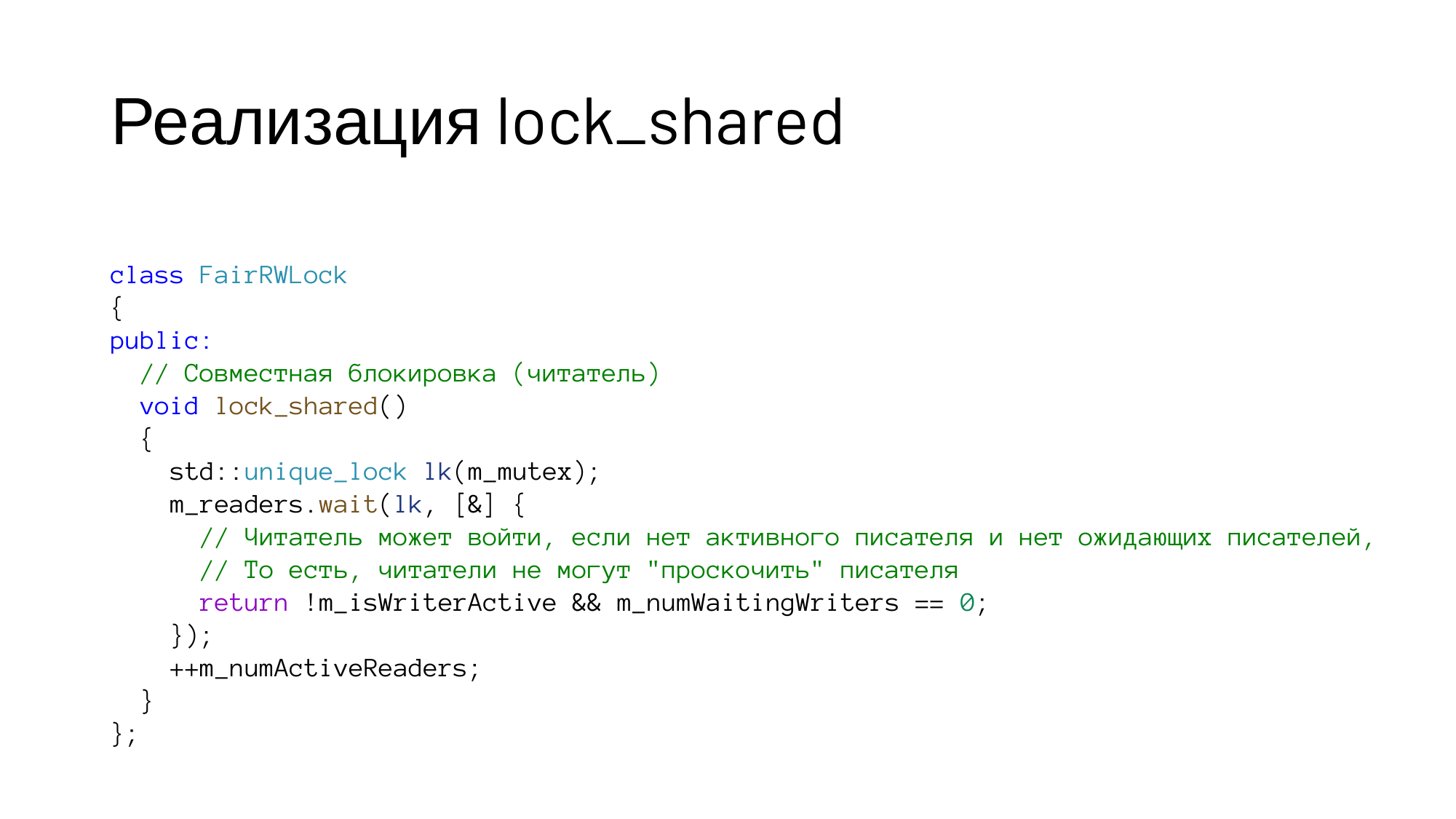

# Реализация lock_shared
class FairRWLock
{
public:
  // Совместная блокировка (читатель)
  void lock_shared()
  {
    std::unique_lock lk(m_mutex);
    m_readers.wait(lk, [&] {
      // Читатель может войти, если нет активного писателя и нет ожидающих писателей,
      // То есть, читатели не могут "проскочить" писателя
      return !m_isWriterActive && m_numWaitingWriters == 0;
    });
    ++m_numActiveReaders;
  }
};